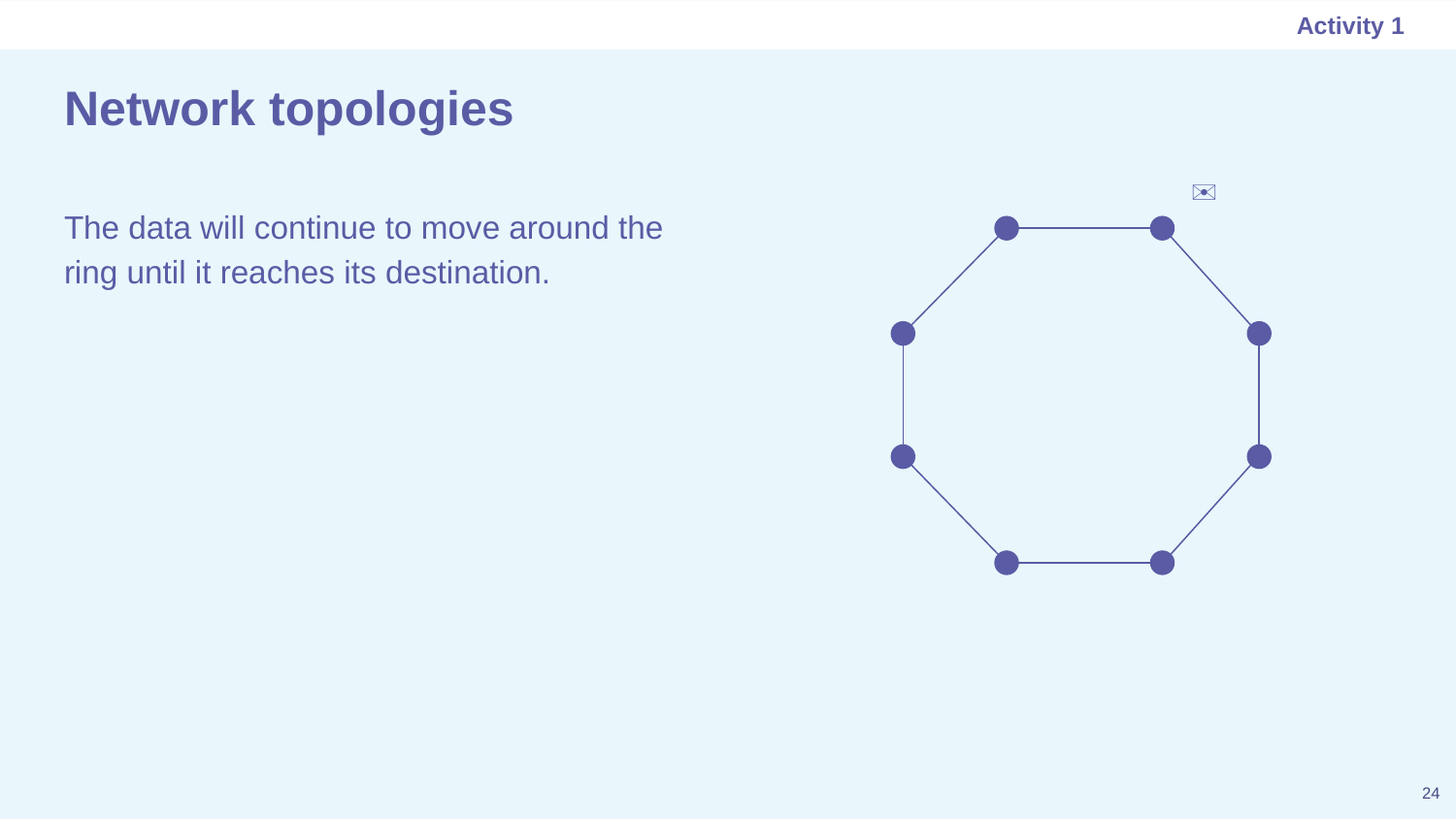

Activity 1
# Network topologies
✉
The data will continue to move around the ring until it reaches its destination.

24